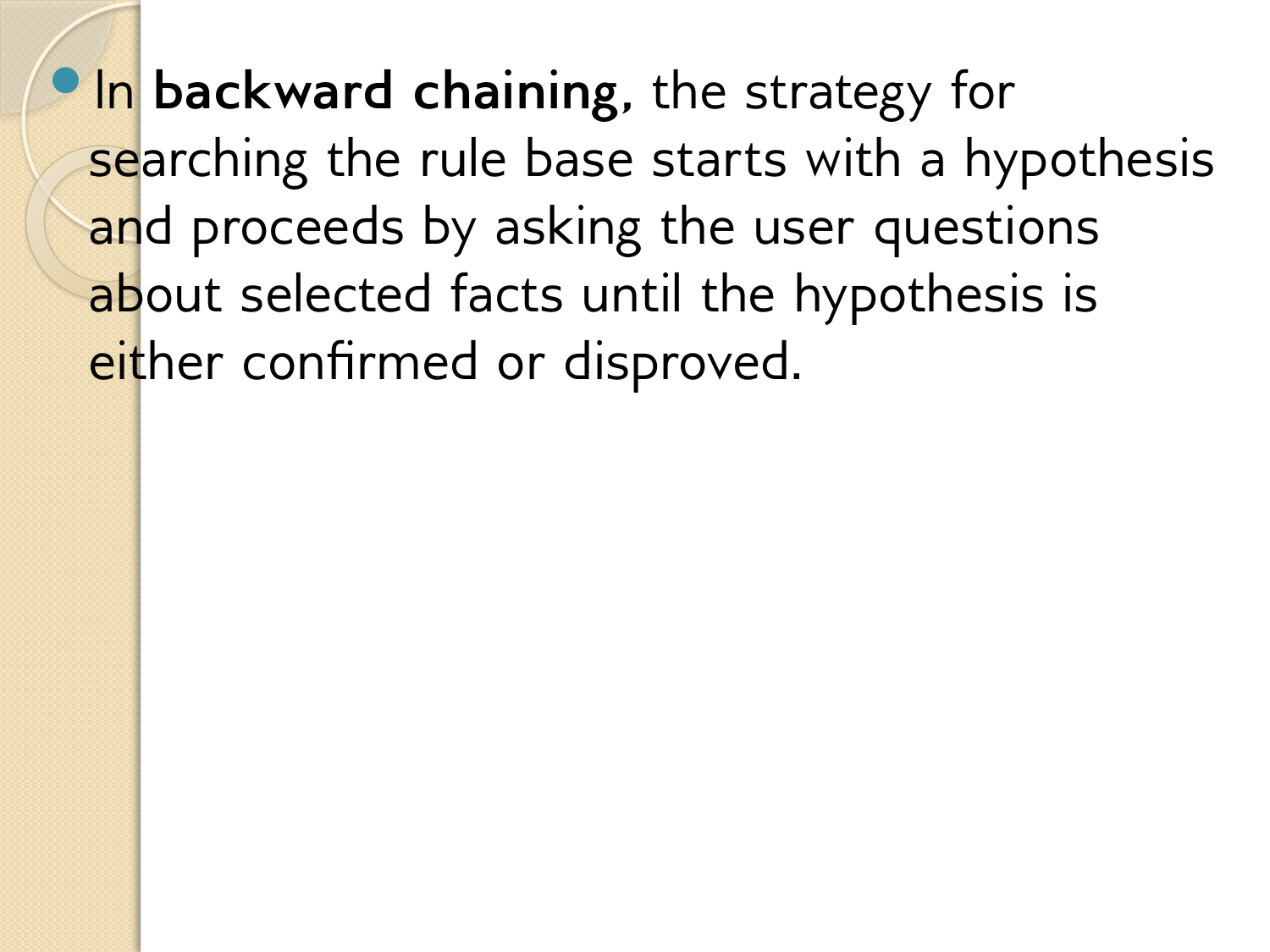

In backward chaining, the strategy for searching the rule base starts with a hypothesis and proceeds by asking the user questions about selected facts until the hypothesis is either confirmed or disproved.